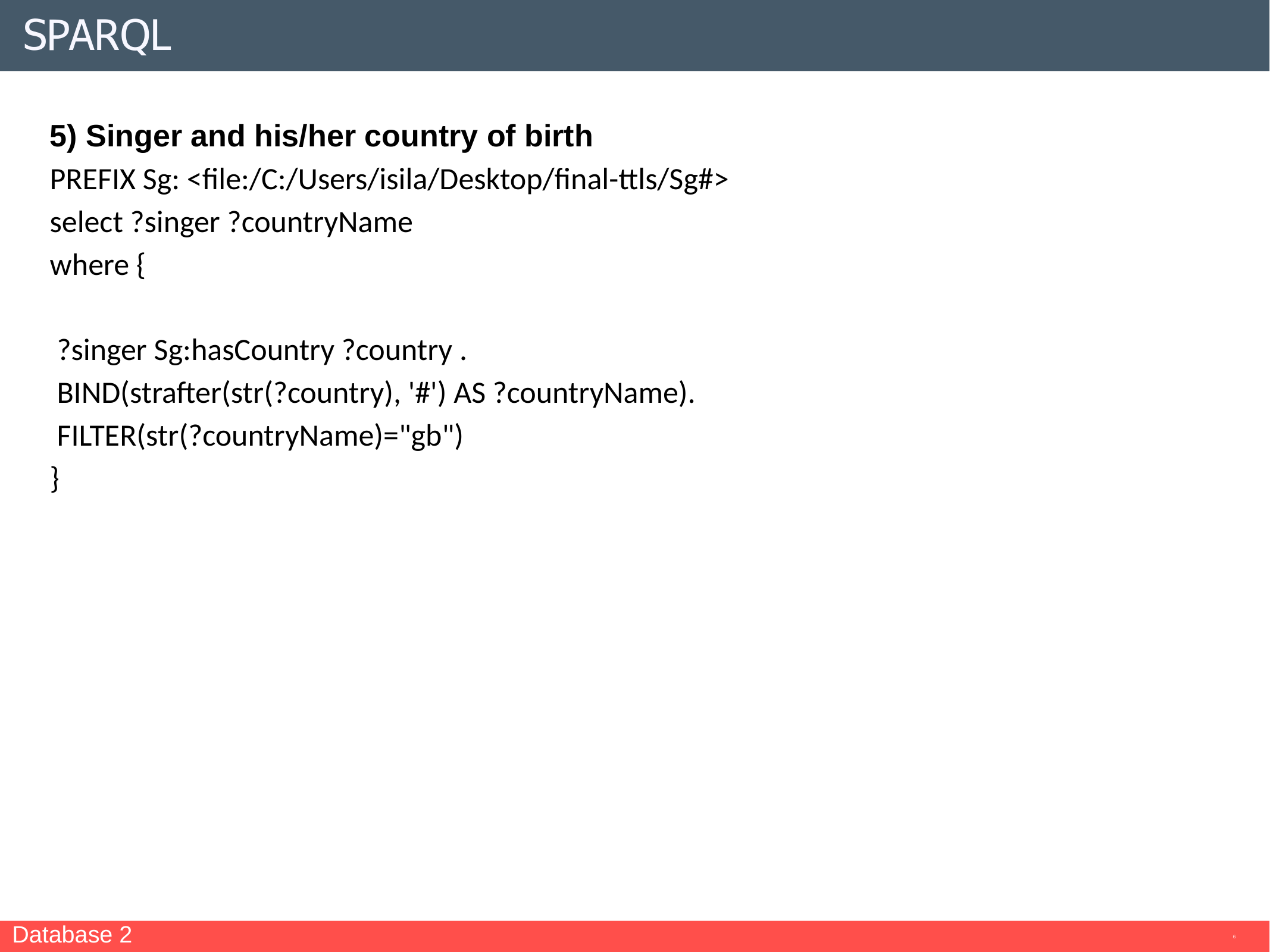

# SPARQL
5) Singer and his/her country of birth
PREFIX Sg: <file:/C:/Users/isila/Desktop/final-ttls/Sg#>
select ?singer ?countryName
where {

 ?singer Sg:hasCountry ?country .
 BIND(strafter(str(?country), '#') AS ?countryName).
 FILTER(str(?countryName)="gb")
}

Database 2
6